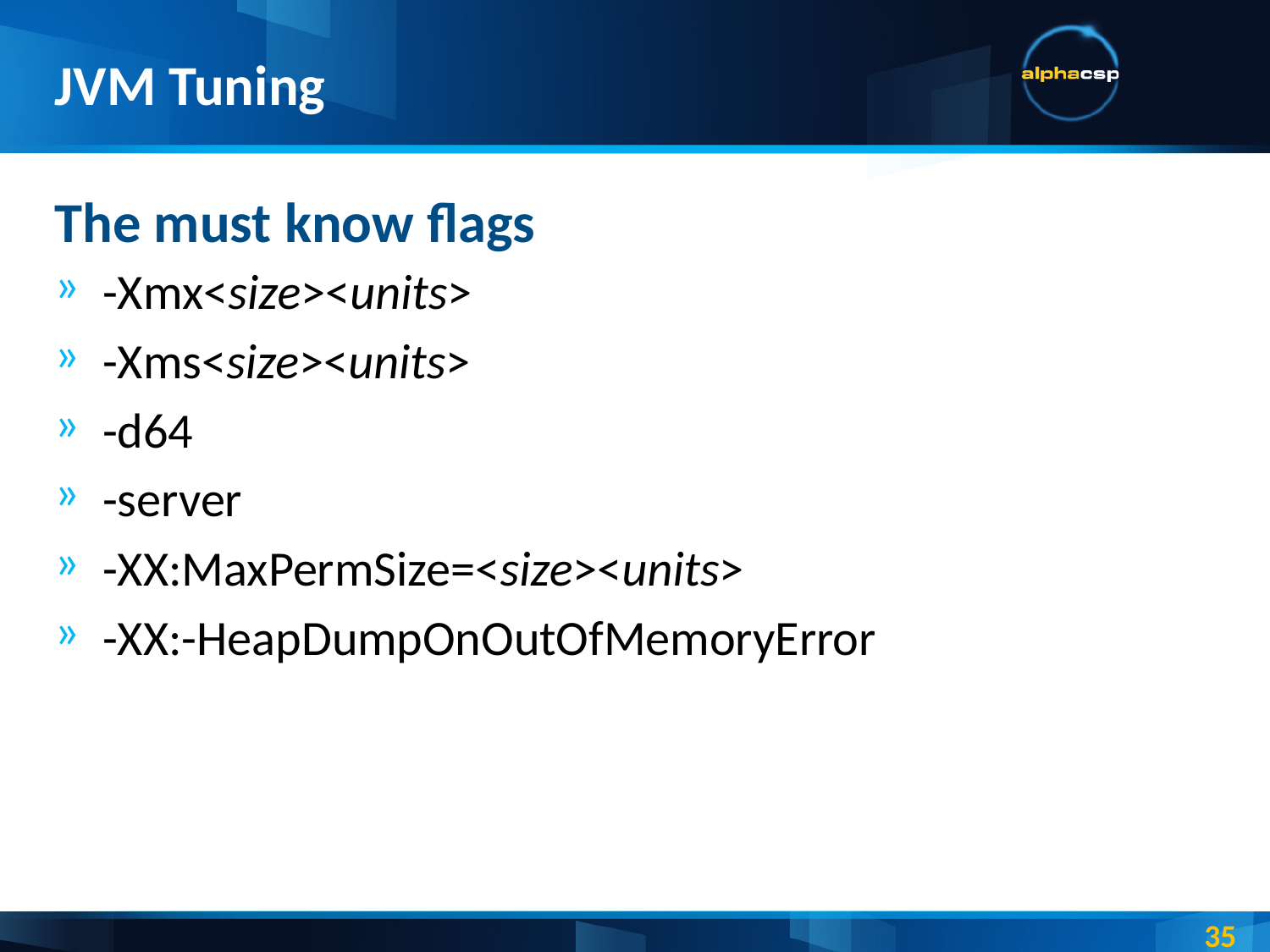

# JVM Tuning
The must know flags
-Xmx<size><units>
-Xms<size><units>
-d64
-server
-XX:MaxPermSize=<size><units>
-XX:-HeapDumpOnOutOfMemoryError